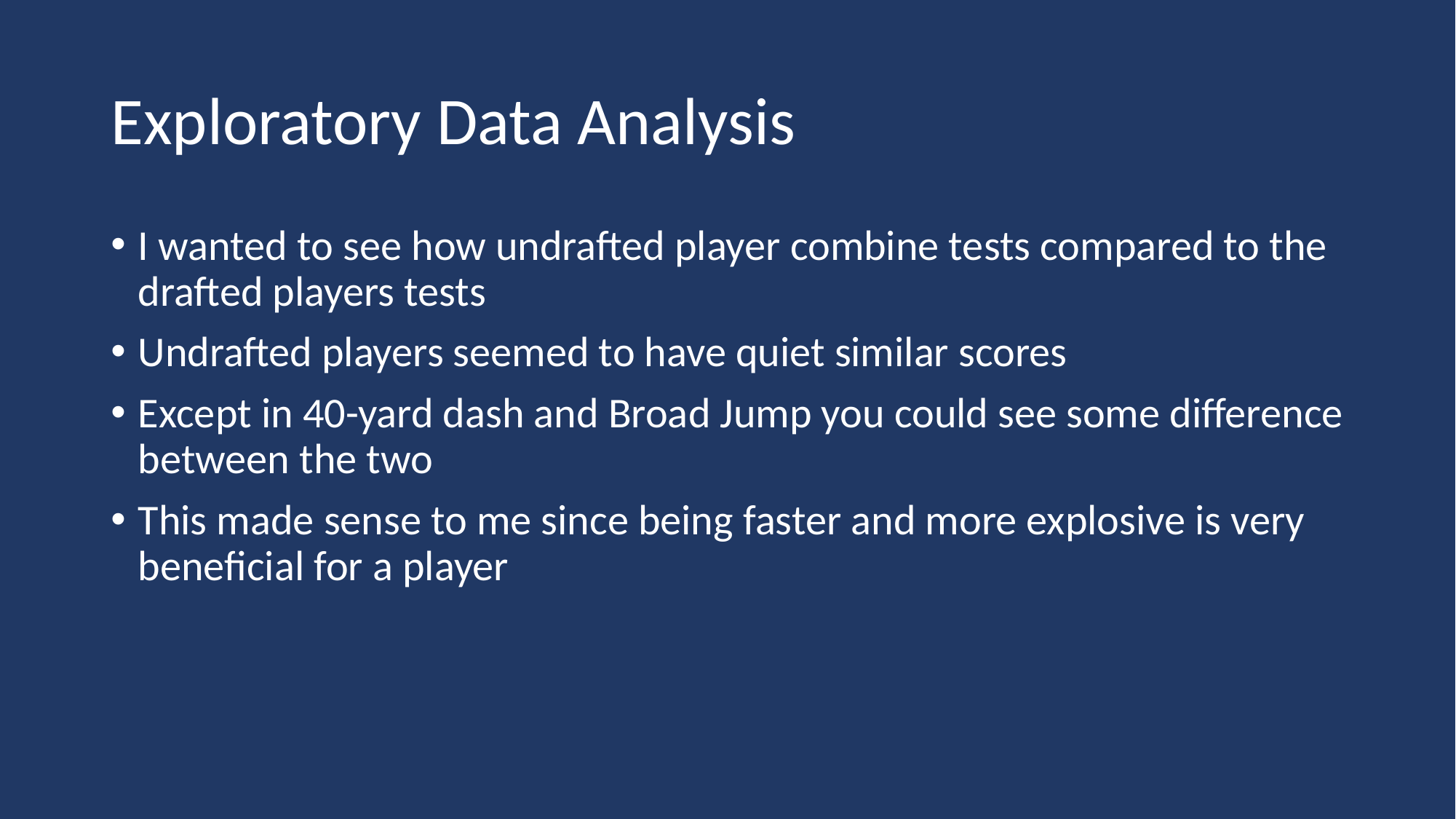

# Exploratory Data Analysis
I wanted to see how undrafted player combine tests compared to the drafted players tests
Undrafted players seemed to have quiet similar scores
Except in 40-yard dash and Broad Jump you could see some difference between the two
This made sense to me since being faster and more explosive is very beneficial for a player